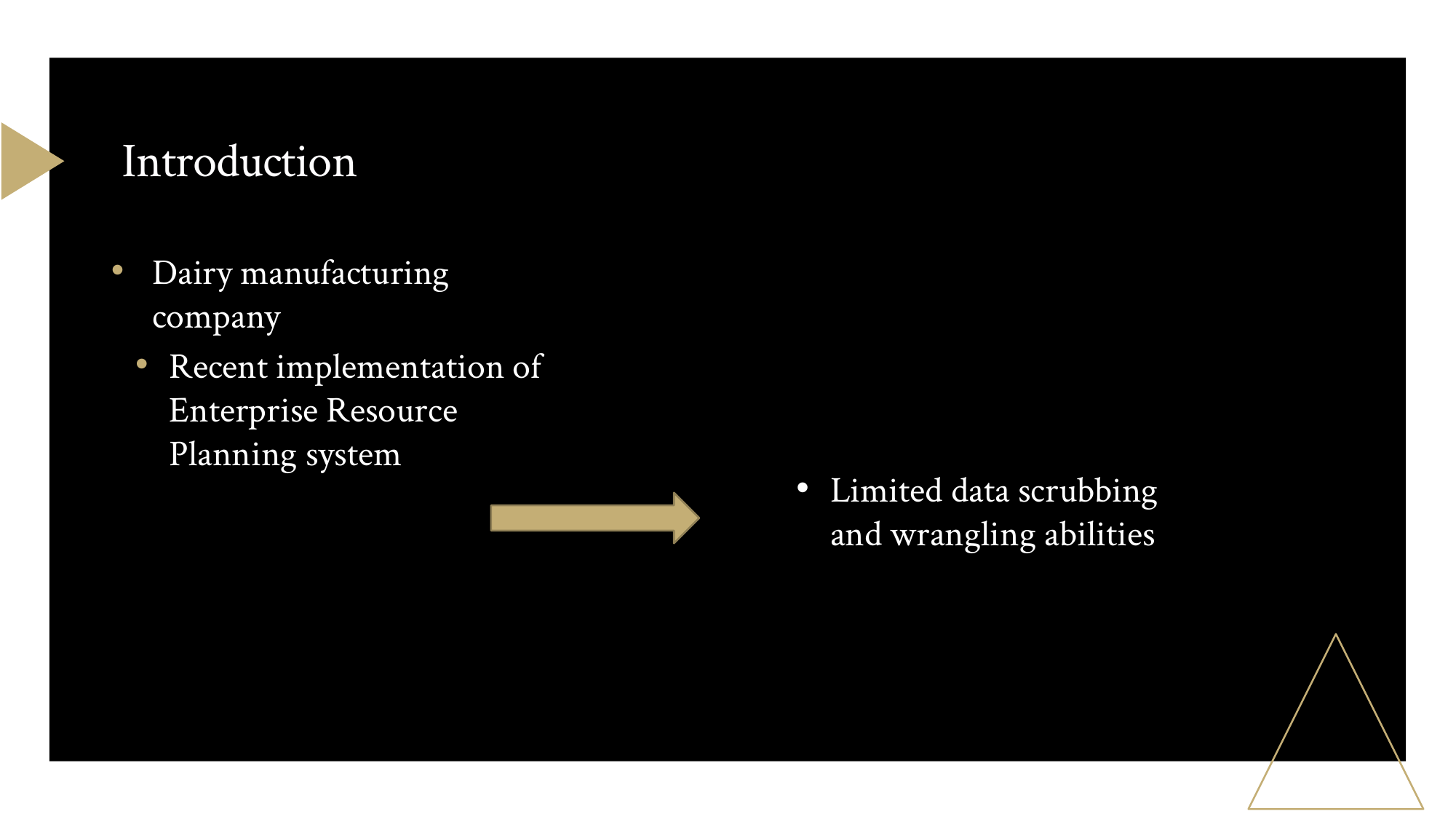

# Introduction
Dairy manufacturing company
Recent implementation of Enterprise Resource Planning system
Limited data scrubbing and wrangling abilities